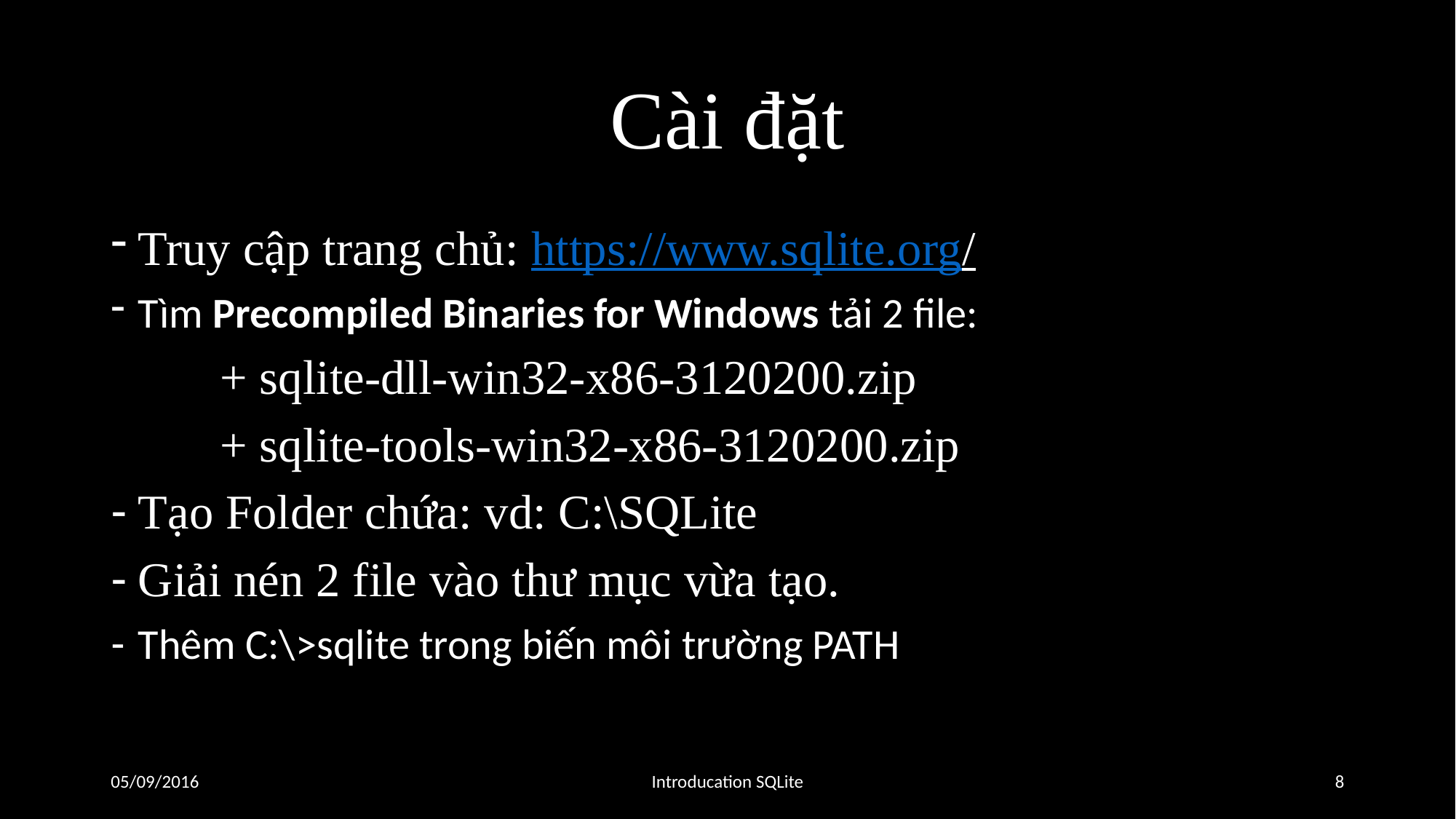

# Cài đặt
Truy cập trang chủ: https://www.sqlite.org/
Tìm Precompiled Binaries for Windows tải 2 file:
	+ sqlite-dll-win32-x86-3120200.zip
	+ sqlite-tools-win32-x86-3120200.zip
Tạo Folder chứa: vd: C:\SQLite
Giải nén 2 file vào thư mục vừa tạo.
Thêm C:\>sqlite trong biến môi trường PATH
05/09/2016
Introducation SQLite
8